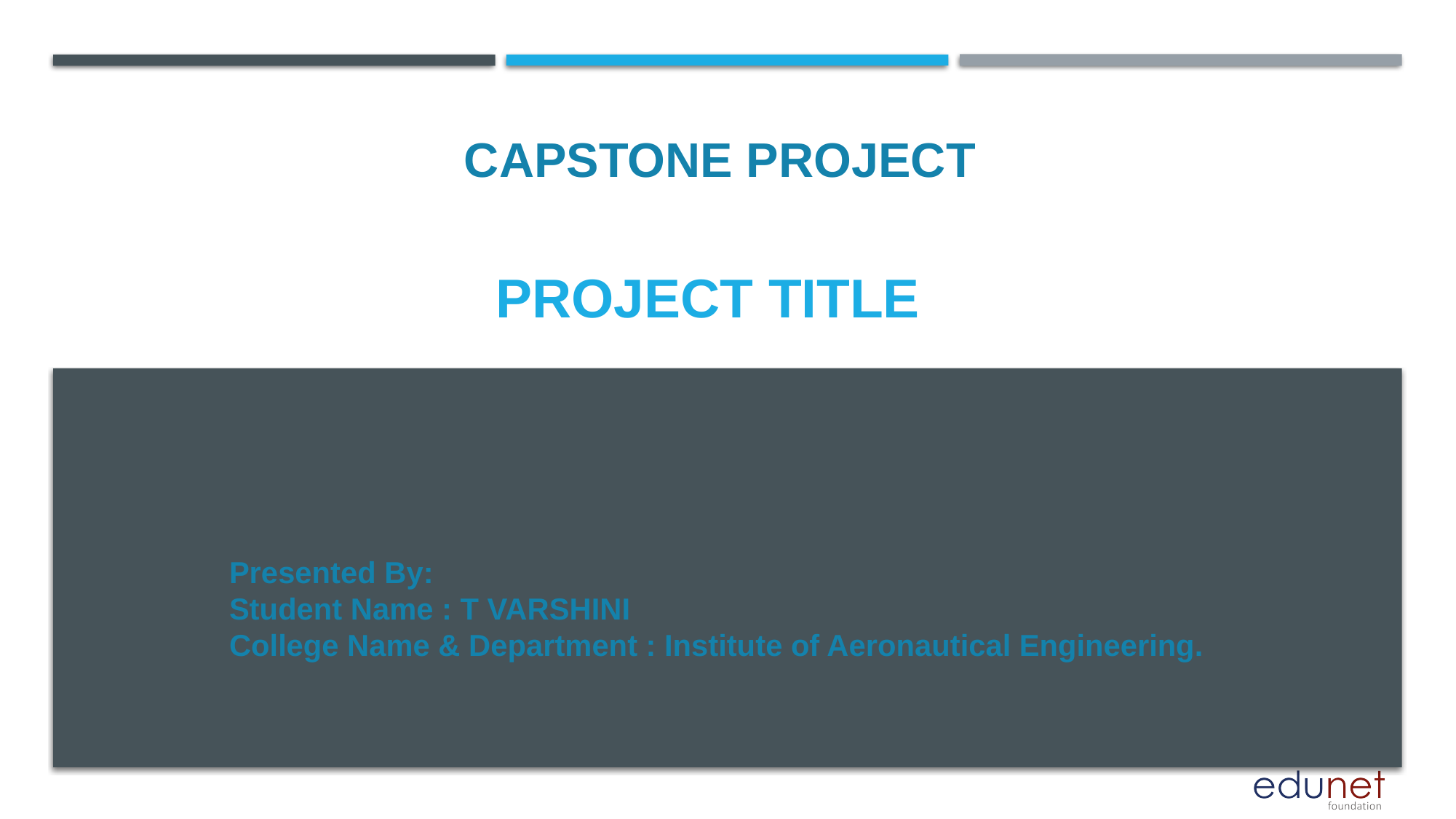

CAPSTONE PROJECT
# PROJECT TITLE
Presented By:
Student Name : T VARSHINI
College Name & Department : Institute of Aeronautical Engineering.